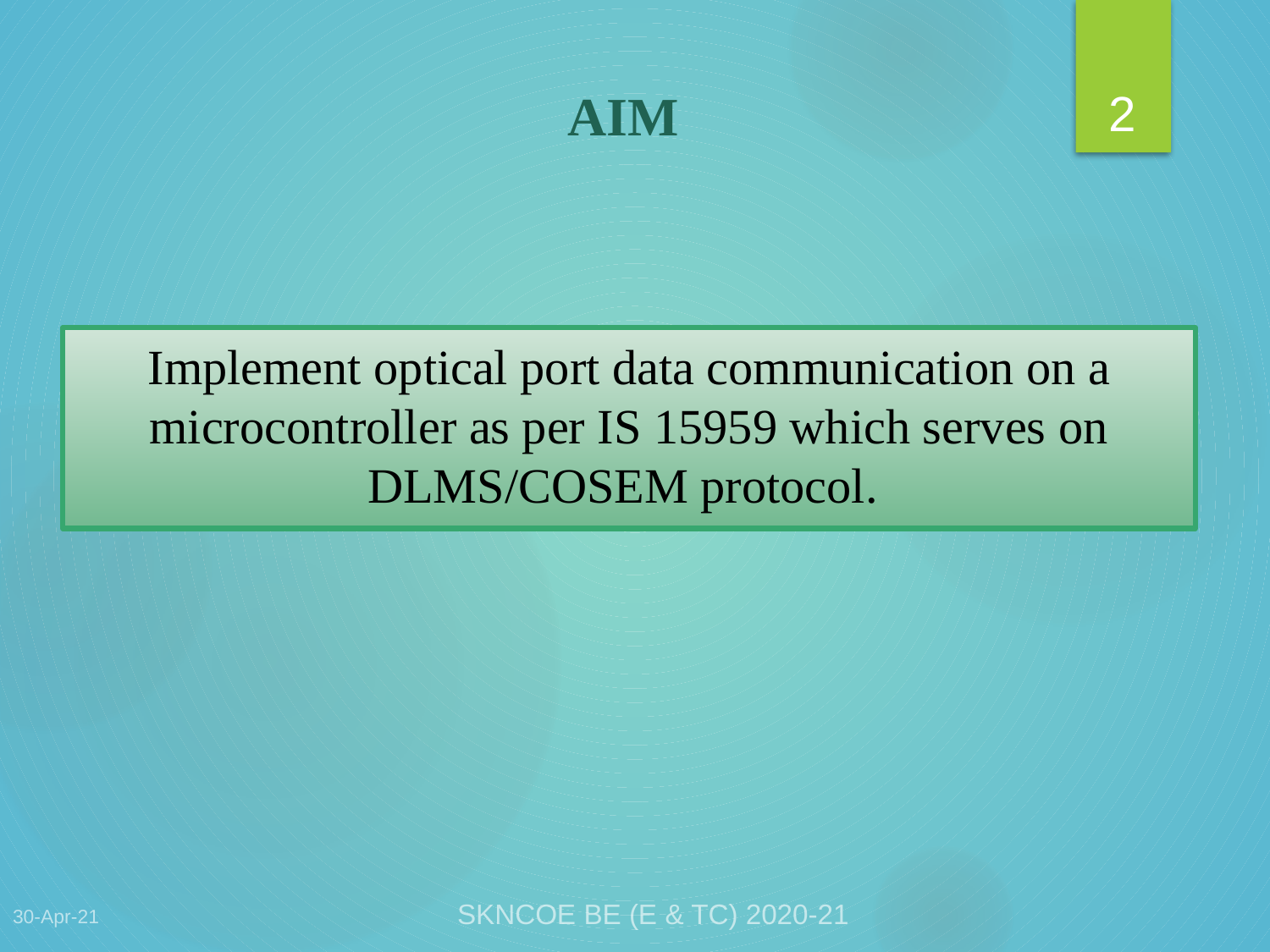

2
# AIM

Implement optical port data communication on a microcontroller as per IS 15959 which serves on DLMS/COSEM protocol.
SKNCOE BE (E & TC) 2020-21
30-Apr-21